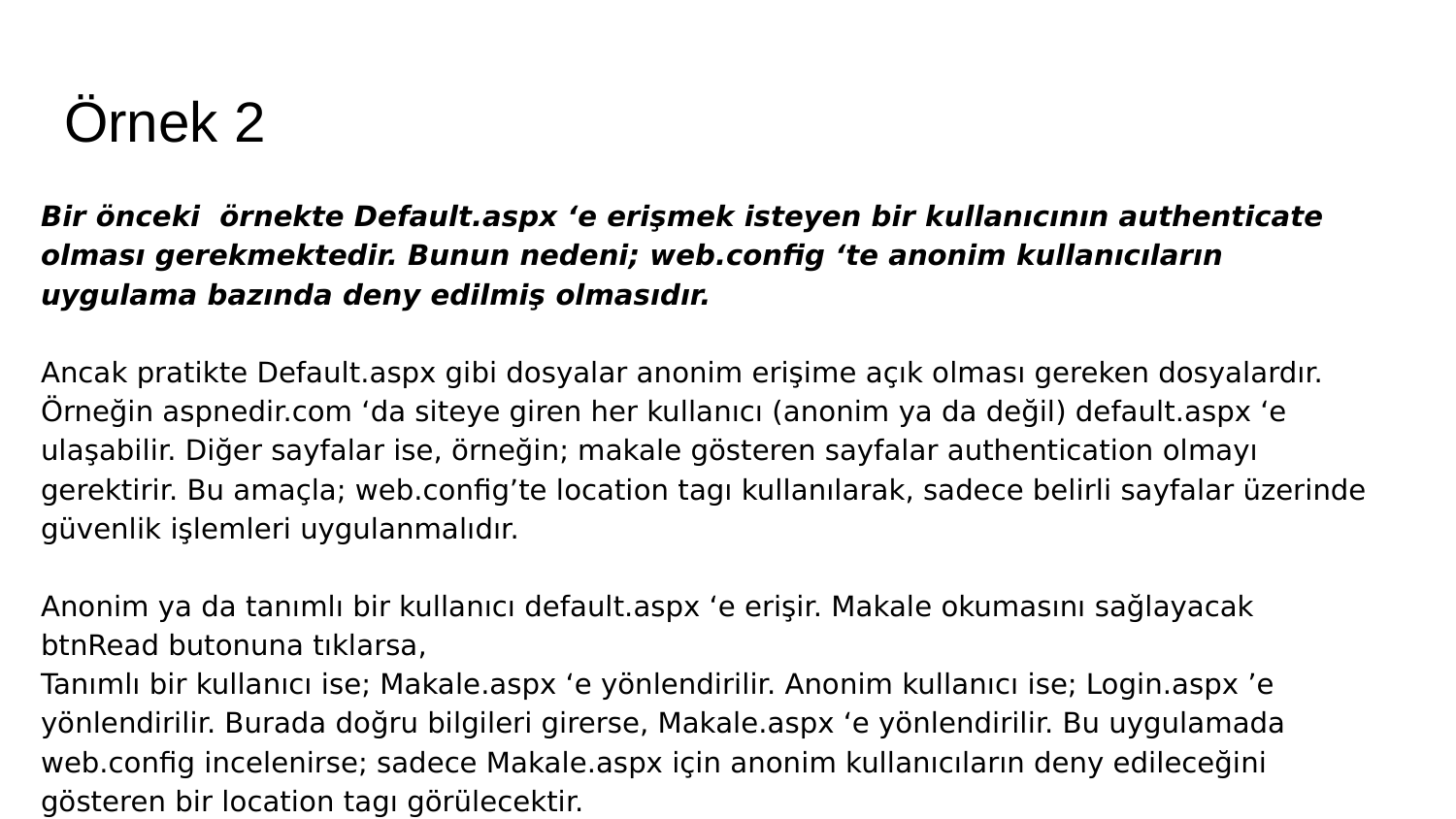

# Örnek 2
Bir önceki  örnekte Default.aspx ‘e erişmek isteyen bir kullanıcının authenticate olması gerekmektedir. Bunun nedeni; web.config ‘te anonim kullanıcıların uygulama bazında deny edilmiş olmasıdır.

Ancak pratikte Default.aspx gibi dosyalar anonim erişime açık olması gereken dosyalardır. Örneğin aspnedir.com ‘da siteye giren her kullanıcı (anonim ya da değil) default.aspx ‘e ulaşabilir. Diğer sayfalar ise, örneğin; makale gösteren sayfalar authentication olmayı gerektirir. Bu amaçla; web.config’te location tagı kullanılarak, sadece belirli sayfalar üzerinde güvenlik işlemleri uygulanmalıdır.

Anonim ya da tanımlı bir kullanıcı default.aspx ‘e erişir. Makale okumasını sağlayacak btnRead butonuna tıklarsa,
Tanımlı bir kullanıcı ise; Makale.aspx ‘e yönlendirilir. Anonim kullanıcı ise; Login.aspx ’e yönlendirilir. Burada doğru bilgileri girerse, Makale.aspx ‘e yönlendirilir. Bu uygulamada web.config incelenirse; sadece Makale.aspx için anonim kullanıcıların deny edileceğini gösteren bir location tagı görülecektir.